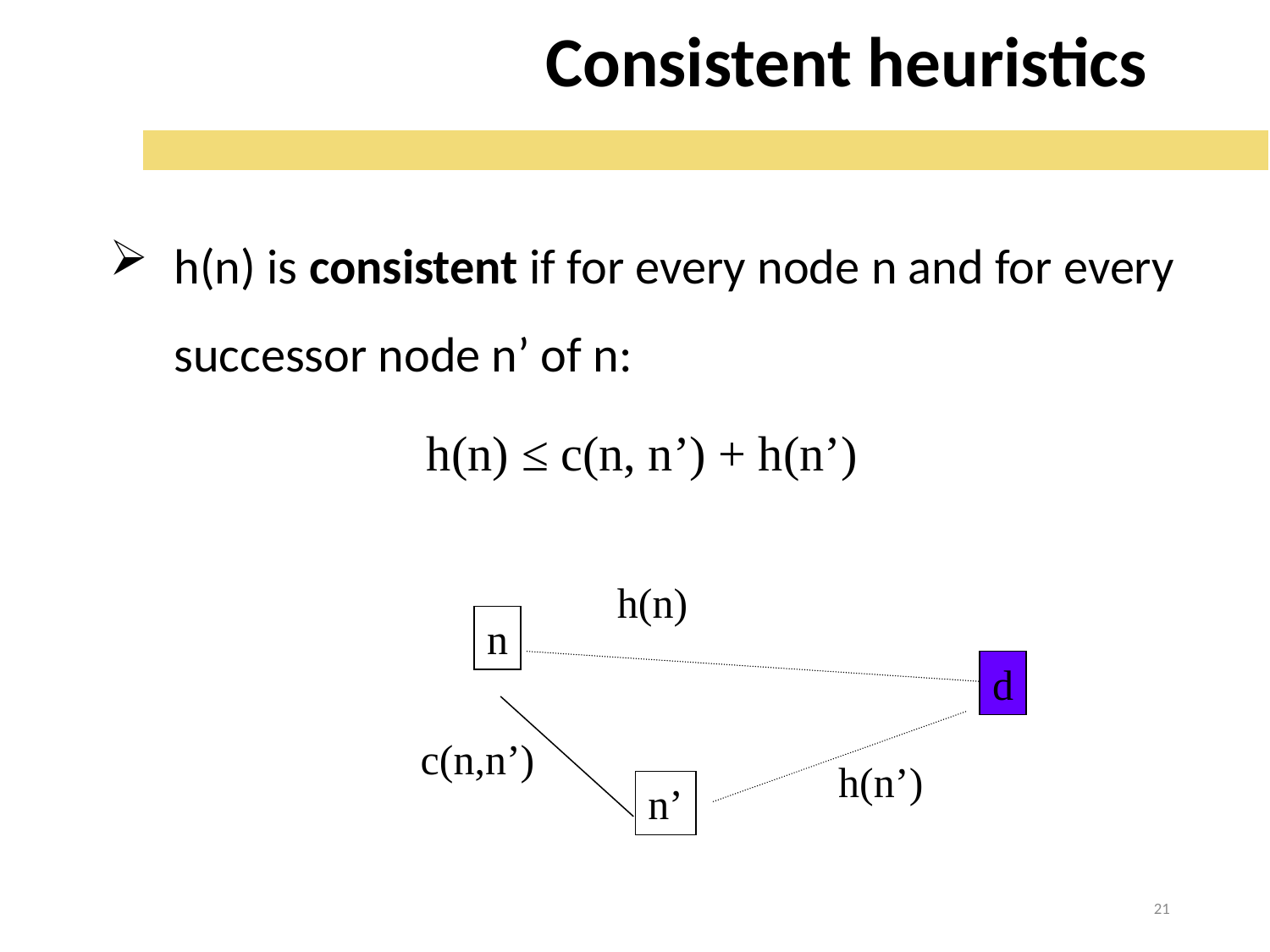

Consistent heuristics

h(n) is consistent if for every node n and for every successor node n’ of n:
h(n) ≤ c(n, n’) + h(n’)

h(n)
n

d

c(n,n’)
h(n’)
n’
21